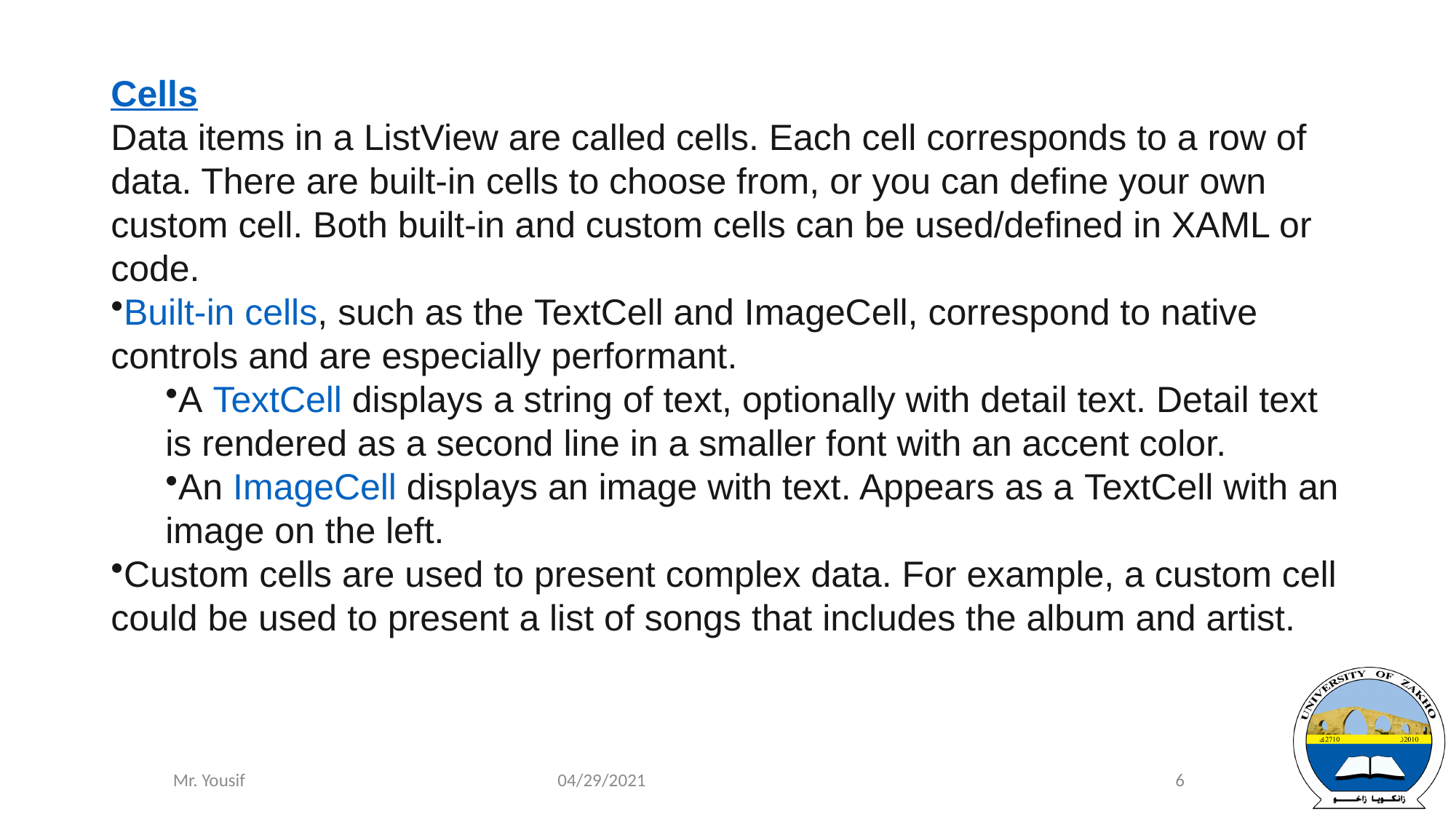

Cells
Data items in a ListView are called cells. Each cell corresponds to a row of data. There are built-in cells to choose from, or you can define your own custom cell. Both built-in and custom cells can be used/defined in XAML or code.
Built-in cells, such as the TextCell and ImageCell, correspond to native controls and are especially performant.
A TextCell displays a string of text, optionally with detail text. Detail text is rendered as a second line in a smaller font with an accent color.
An ImageCell displays an image with text. Appears as a TextCell with an image on the left.
Custom cells are used to present complex data. For example, a custom cell could be used to present a list of songs that includes the album and artist.

04/29/2021
6
Mr. Yousif